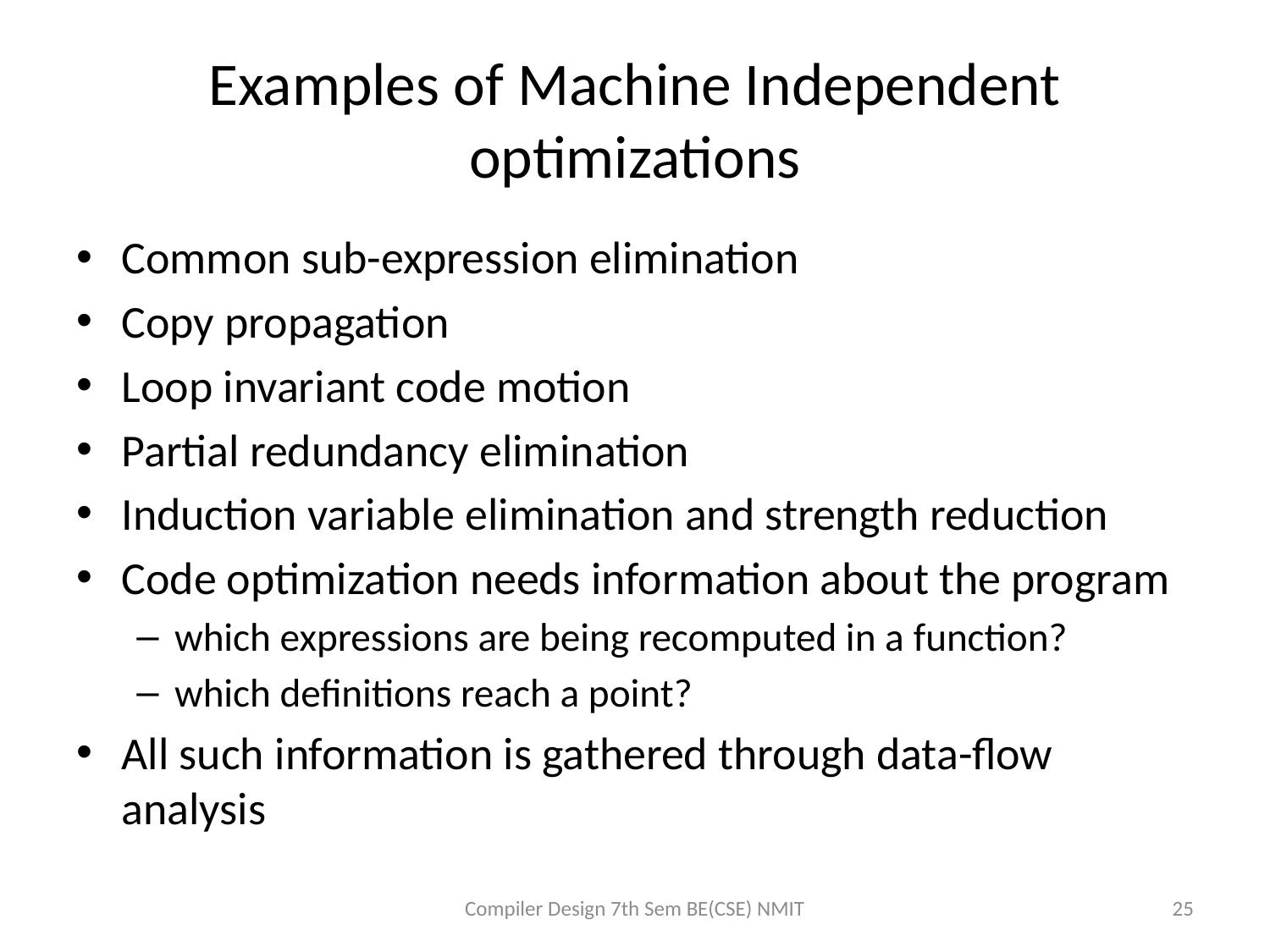

# Examples of Machine Independent optimizations
Common sub-expression elimination
Copy propagation
Loop invariant code motion
Partial redundancy elimination
Induction variable elimination and strength reduction
Code optimization needs information about the program
which expressions are being recomputed in a function?
which definitions reach a point?
All such information is gathered through data-flow analysis
Compiler Design 7th Sem BE(CSE) NMIT
25